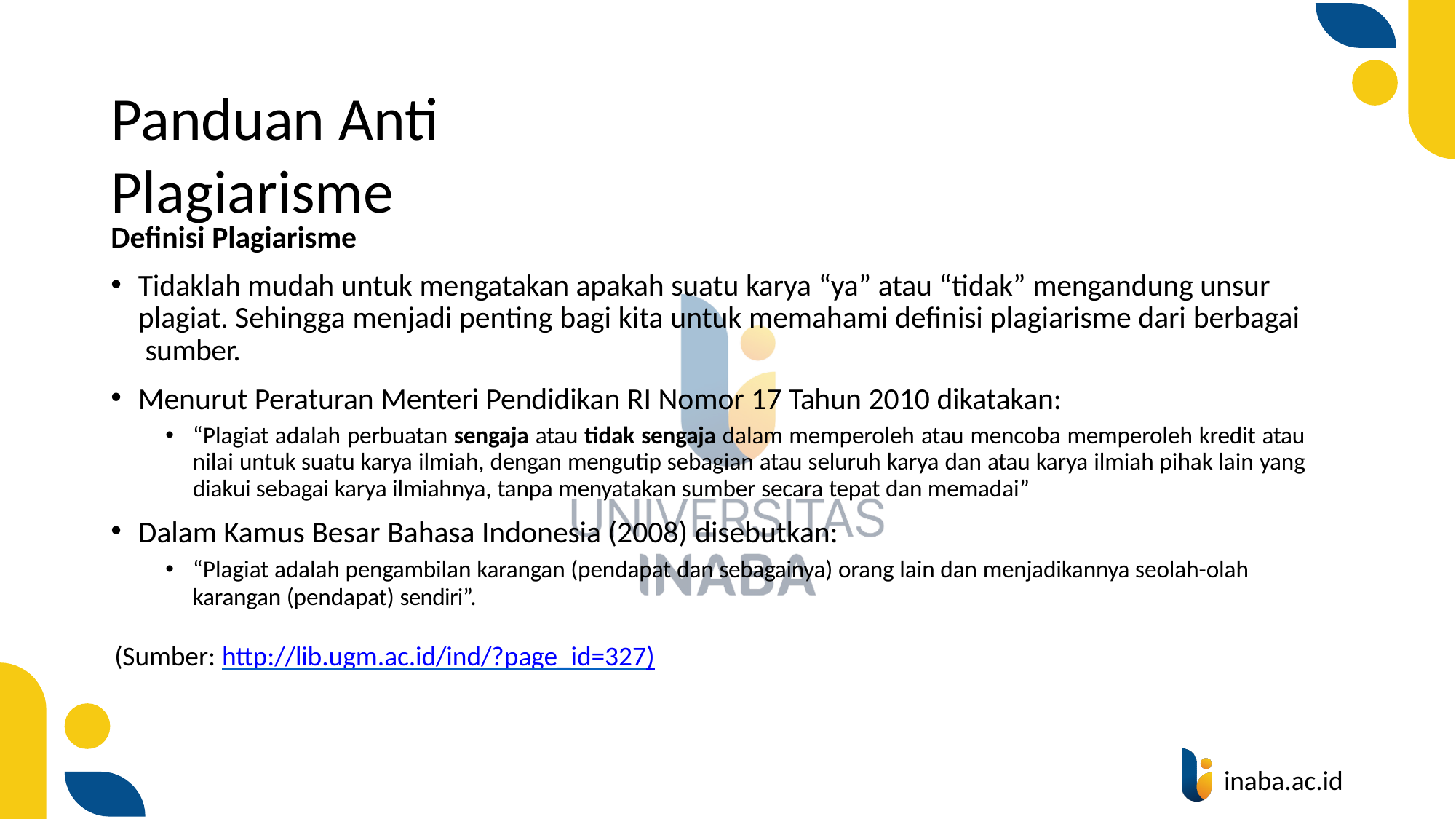

# Panduan Anti Plagiarisme
Definisi Plagiarisme
Tidaklah mudah untuk mengatakan apakah suatu karya “ya” atau “tidak” mengandung unsur  plagiat. Sehingga menjadi penting bagi kita untuk memahami definisi plagiarisme dari berbagai  sumber.
Menurut Peraturan Menteri Pendidikan RI Nomor 17 Tahun 2010 dikatakan:
“Plagiat adalah perbuatan sengaja atau tidak sengaja dalam memperoleh atau mencoba memperoleh kredit atau  nilai untuk suatu karya ilmiah, dengan mengutip sebagian atau seluruh karya dan atau karya ilmiah pihak lain yang  diakui sebagai karya ilmiahnya, tanpa menyatakan sumber secara tepat dan memadai”
Dalam Kamus Besar Bahasa Indonesia (2008) disebutkan:
“Plagiat adalah pengambilan karangan (pendapat dan sebagainya) orang lain dan menjadikannya seolah-olah  karangan (pendapat) sendiri”.

(Sumber: http://lib.ugm.ac.id/ind/?page_id=327)
inaba.ac.id